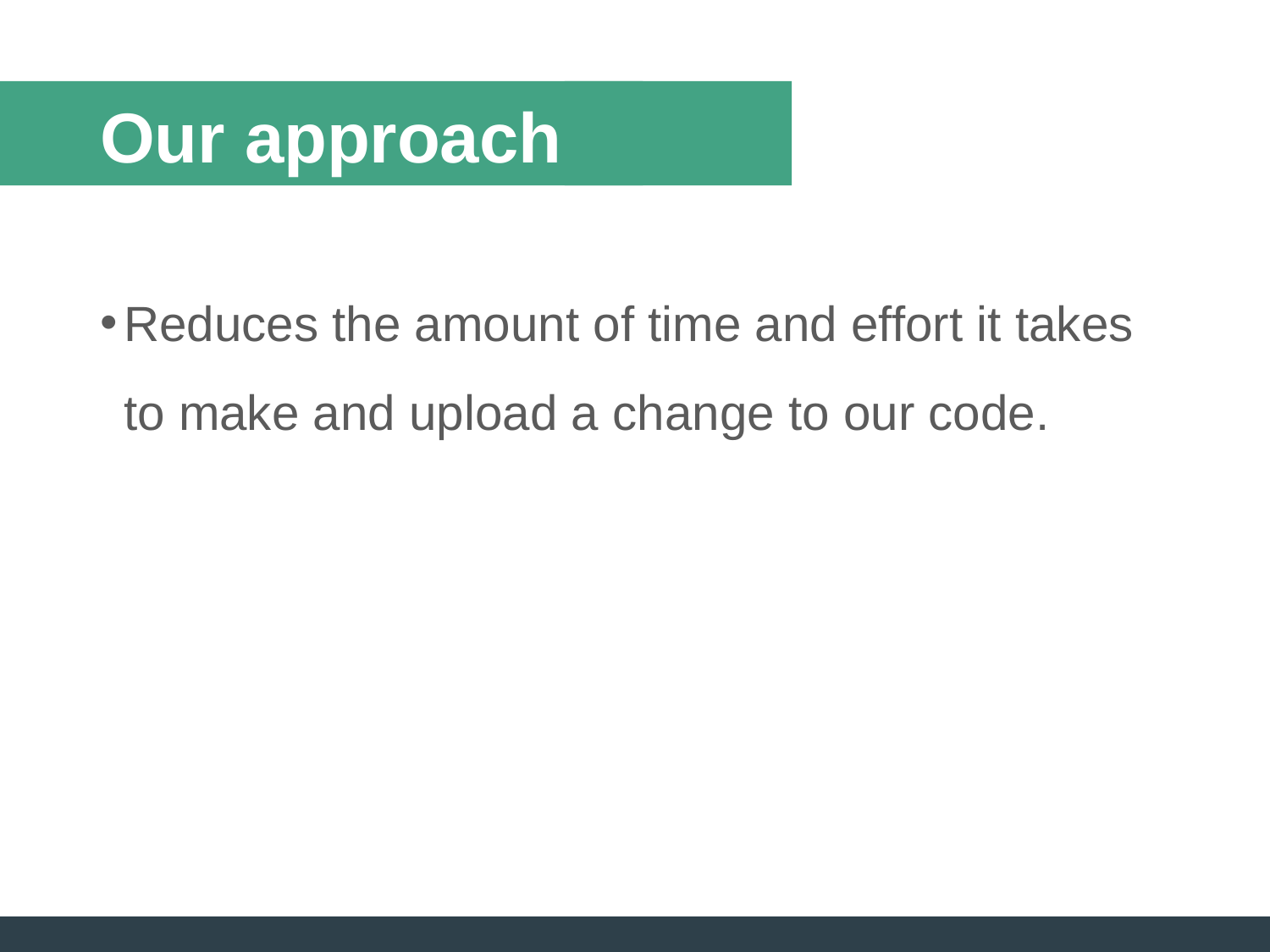

# Our approach

Reduces the amount of time and effort it takes to make and upload a change to our code.